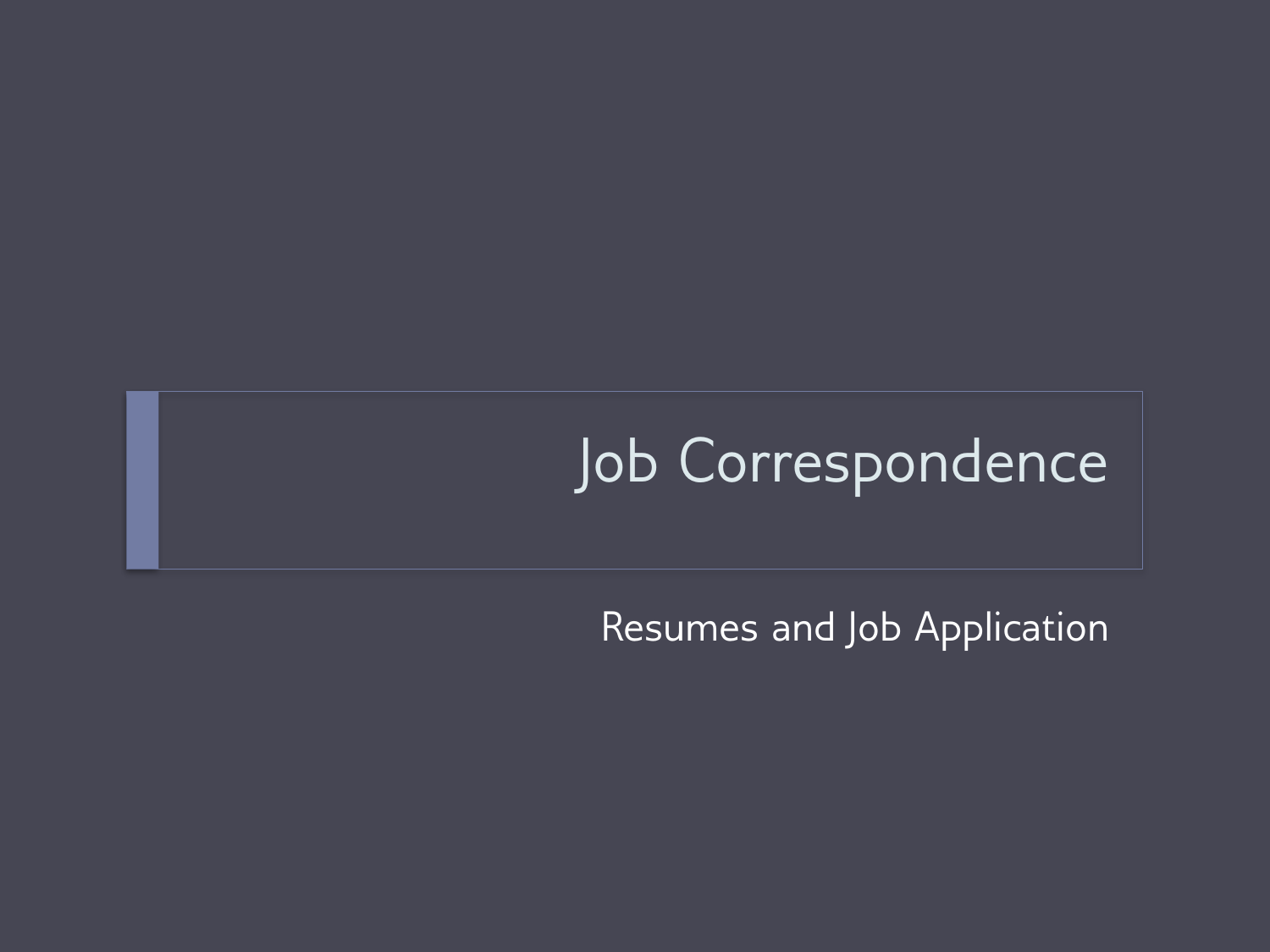

# Job Correspondence
Resumes and Job Application